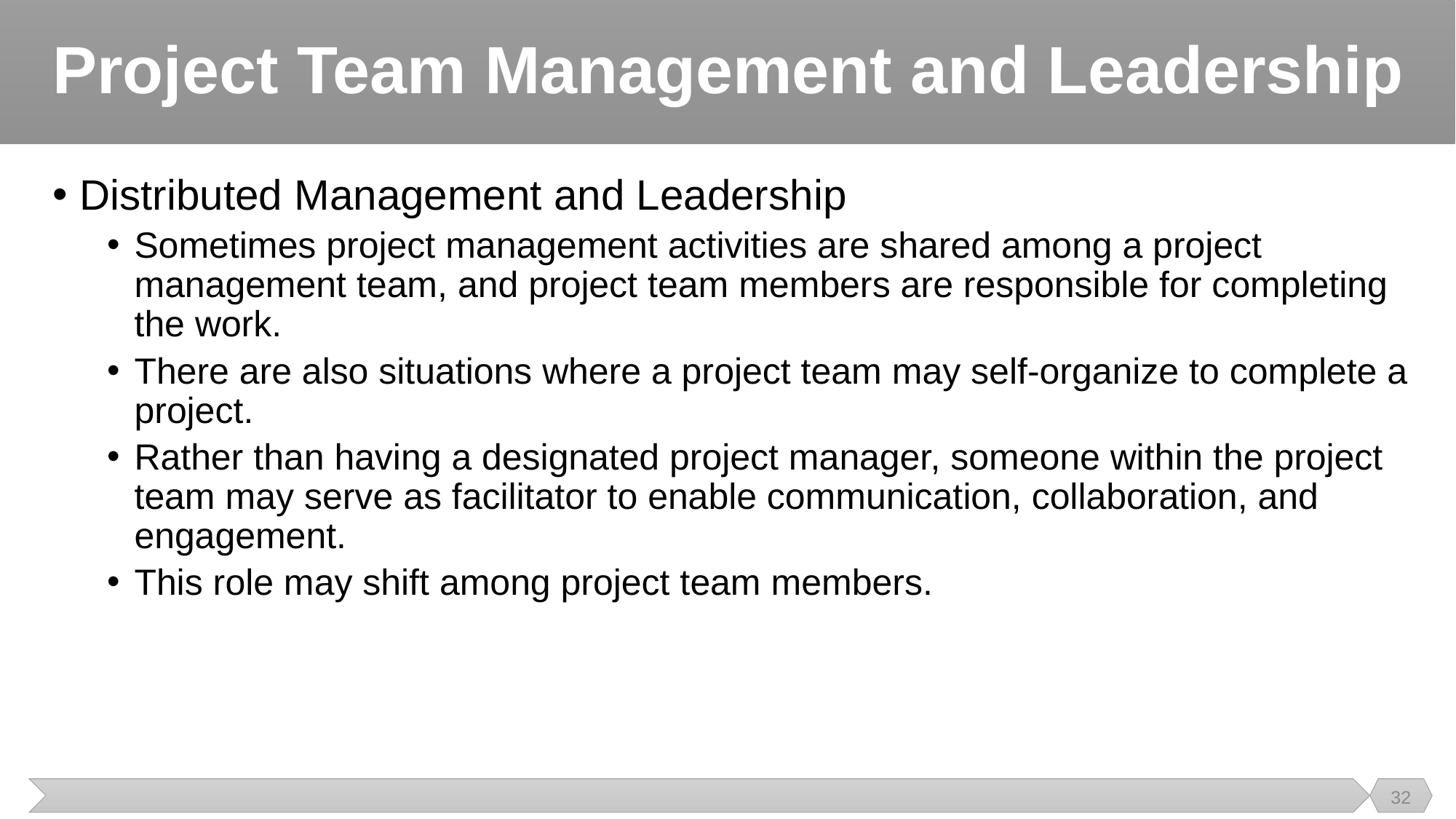

# Project Team Management and Leadership
Distributed Management and Leadership
Sometimes project management activities are shared among a project management team, and project team members are responsible for completing the work.
There are also situations where a project team may self-organize to complete a project.
Rather than having a designated project manager, someone within the project team may serve as facilitator to enable communication, collaboration, and engagement.
This role may shift among project team members.
32